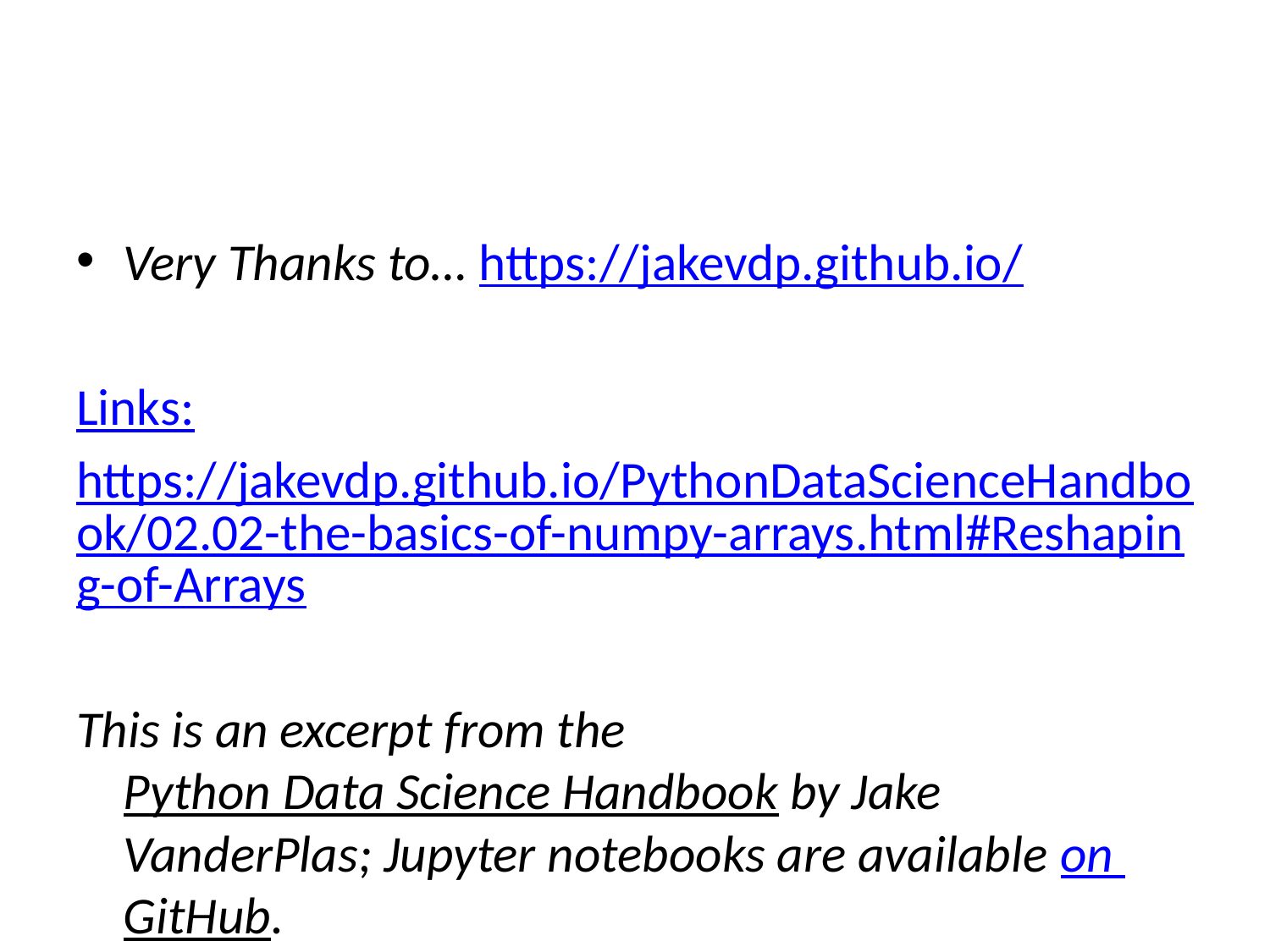

#
Very Thanks to… https://jakevdp.github.io/

Links:
https://jakevdp.github.io/PythonDataScienceHandbook/02.02-the-basics-of-numpy-arrays.html#Reshaping-of-Arrays

This is an excerpt from the Python Data Science Handbook by Jake VanderPlas; Jupyter notebooks are available on GitHub.